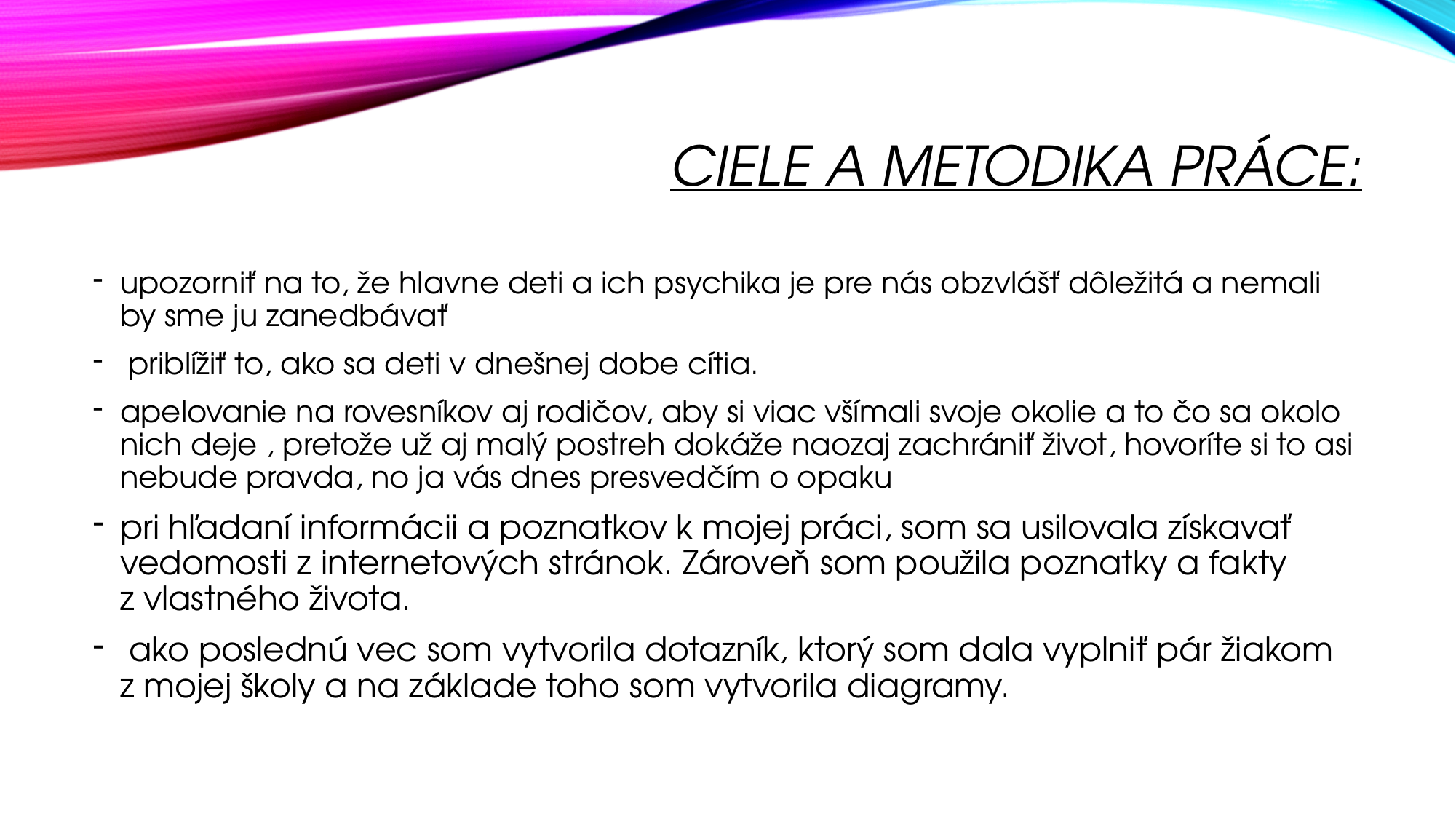

# Ciele a Metodika práce:
upozorniť na to, že hlavne deti a ich psychika je pre nás obzvlášť dôležitá a nemali by sme ju zanedbávať
 priblížiť to, ako sa deti v dnešnej dobe cítia.
apelovanie na rovesníkov aj rodičov, aby si viac všímali svoje okolie a to čo sa okolo nich deje , pretože už aj malý postreh dokáže naozaj zachrániť život, hovoríte si to asi nebude pravda, no ja vás dnes presvedčím o opaku
pri hľadaní informácii a poznatkov k mojej práci, som sa usilovala získavať vedomosti z internetových stránok. Zároveň som použila poznatky a fakty z vlastného života.
 ako poslednú vec som vytvorila dotazník, ktorý som dala vyplniť pár žiakom z mojej školy a na základe toho som vytvorila diagramy.